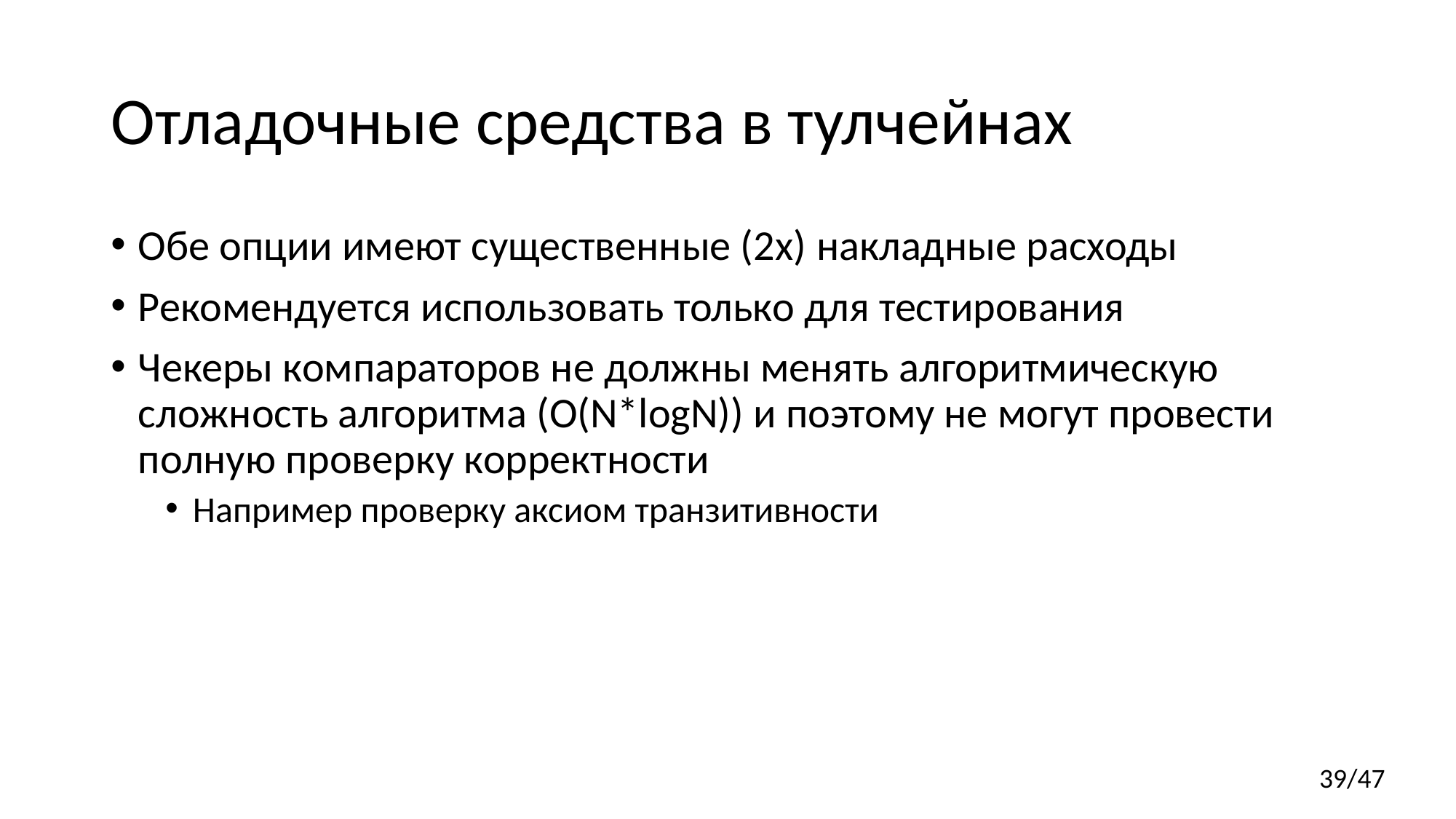

# Отладочные средства в тулчейнах
Обе опции имеют существенные (2x) накладные расходы
Рекомендуется использовать только для тестирования
Чекеры компараторов не должны менять алгоритмическую сложность алгоритма (O(N*logN)) и поэтому не могут провести полную проверку корректности
Например проверку аксиом транзитивности